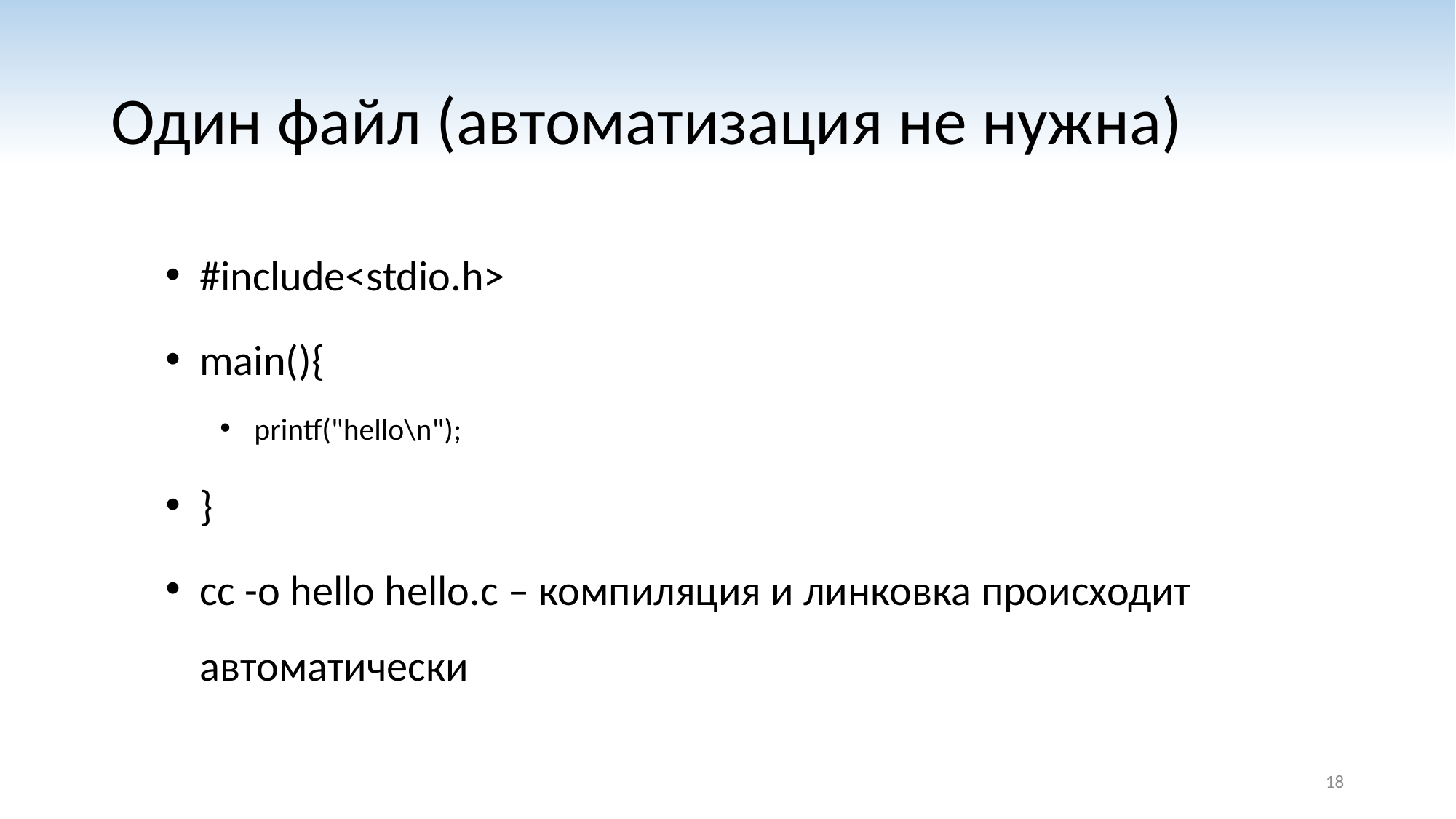

# Один файл (автоматизация не нужна)
#include<stdio.h>
main(){
printf("hello\n");
}
cc -o hello hello.c – компиляция и линковка происходит автоматически
18